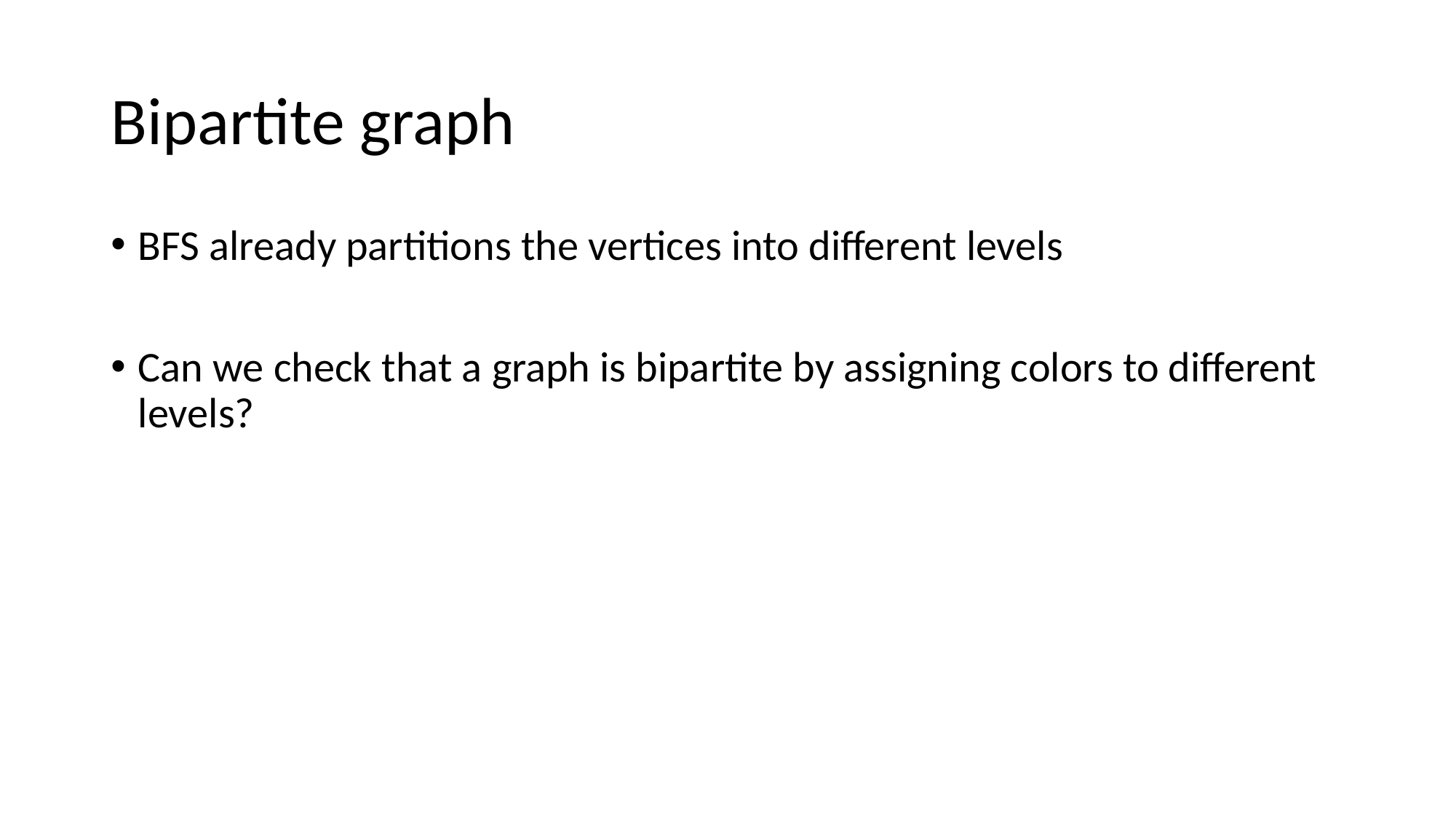

# Bipartite graph
BFS already partitions the vertices into different levels

Can we check that a graph is bipartite by assigning colors to different levels?